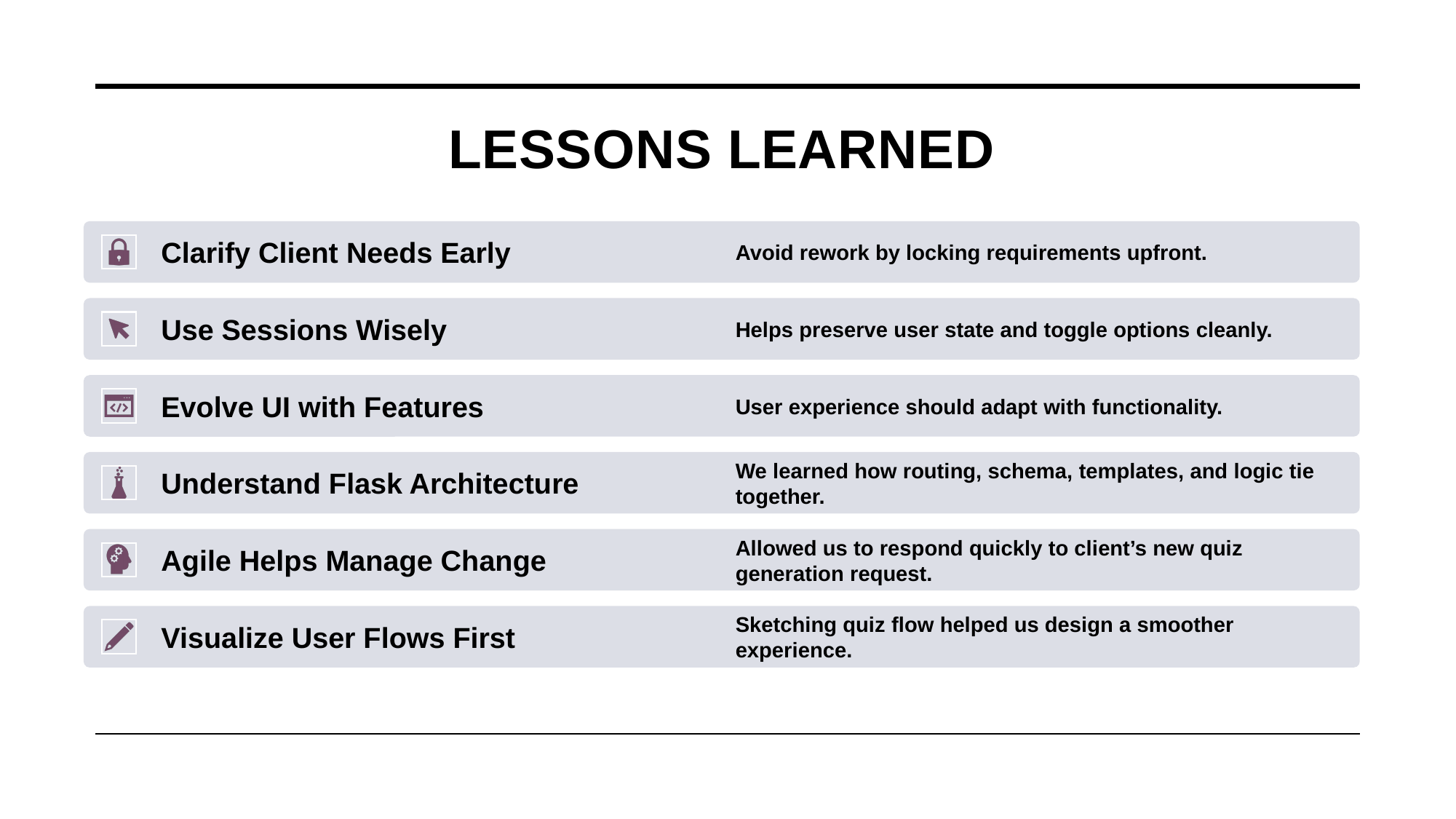

# Lessons learned
Clarify Client Needs Early
Avoid rework by locking requirements upfront.
Use Sessions Wisely
Helps preserve user state and toggle options cleanly.
Evolve UI with Features
User experience should adapt with functionality.
Understand Flask Architecture
We learned how routing, schema, templates, and logic tie together.
Agile Helps Manage Change
Allowed us to respond quickly to client’s new quiz generation request.
Visualize User Flows First
Sketching quiz flow helped us design a smoother experience.